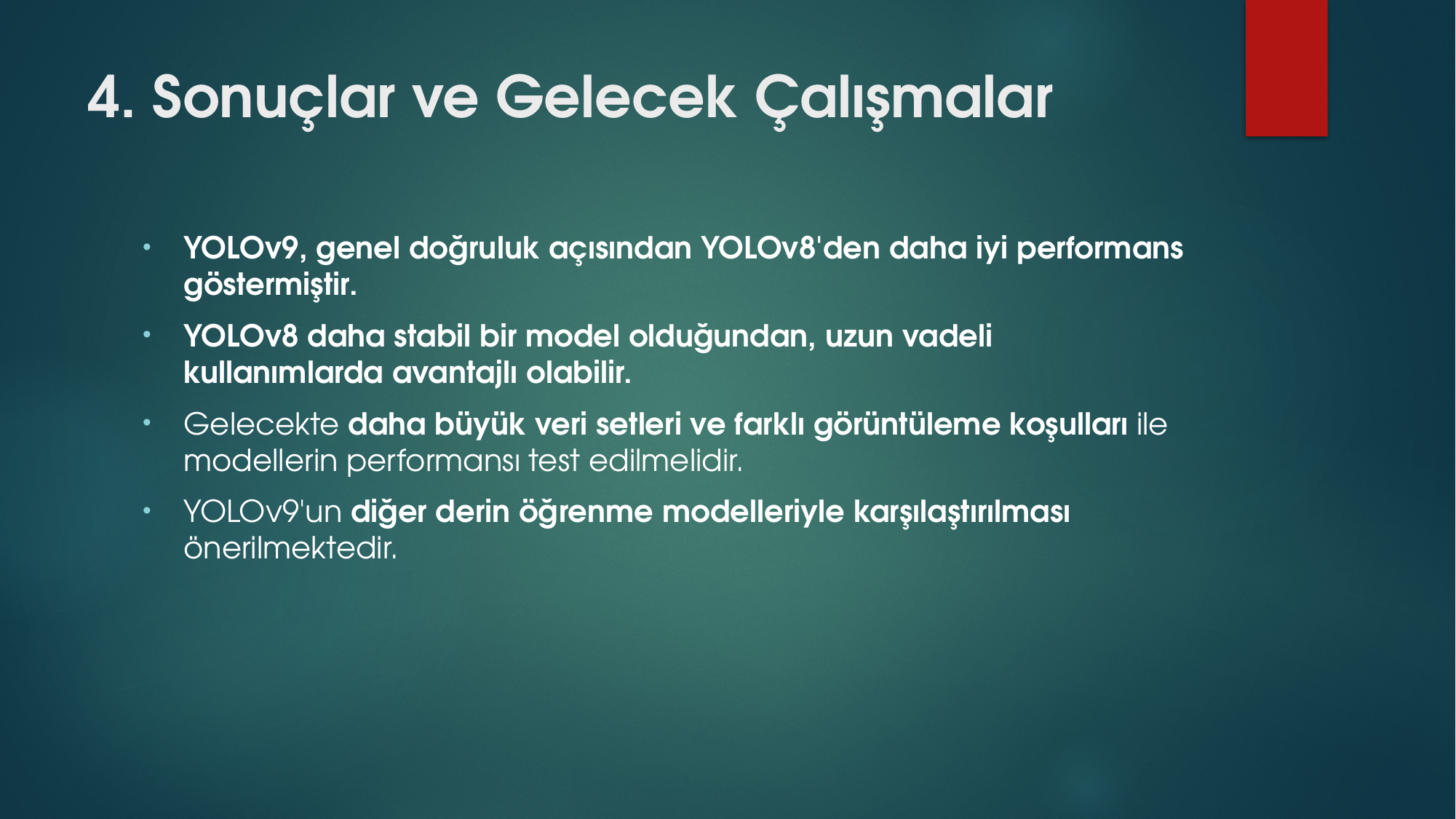

# 4. Sonuçlar ve Gelecek Çalışmalar
YOLOv9, genel doğruluk açısından YOLOv8'den daha iyi performans göstermiştir.
YOLOv8 daha stabil bir model olduğundan, uzun vadeli kullanımlarda avantajlı olabilir.
Gelecekte daha büyük veri setleri ve farklı görüntüleme koşulları ile modellerin performansı test edilmelidir.
YOLOv9'un diğer derin öğrenme modelleriyle karşılaştırılması önerilmektedir.